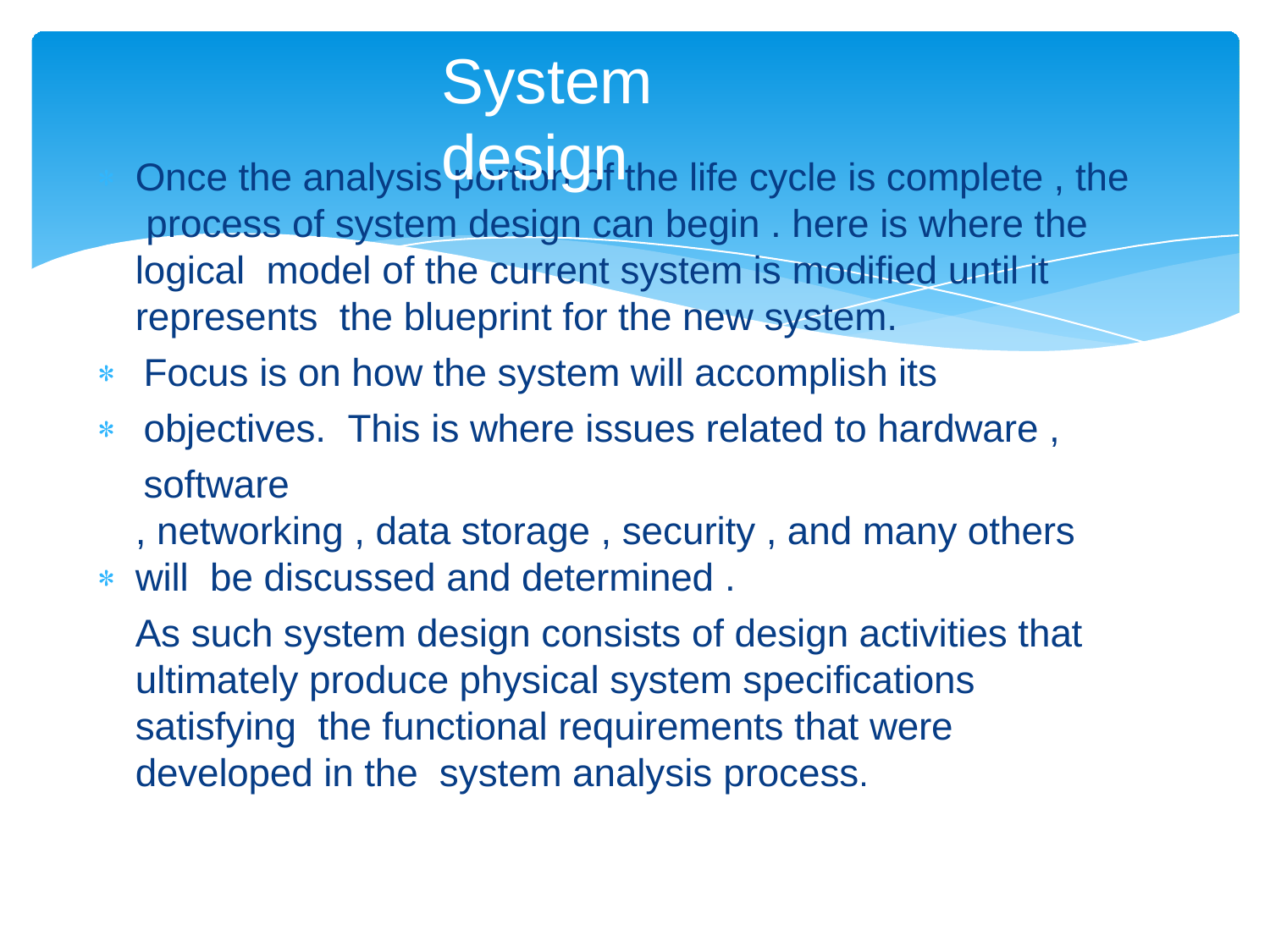

# System design
Once the analysis portion of the life cycle is complete , the  process of system design can begin . here is where the logical  model of the current system is modified until it represents  the blueprint for the new system.
Focus is on how the system will accomplish its objectives.  This is where issues related to hardware , software
, networking , data storage , security , and many others will  be discussed and determined .
As such system design consists of design activities that  ultimately produce physical system specifications satisfying  the functional requirements that were developed in the  system analysis process.